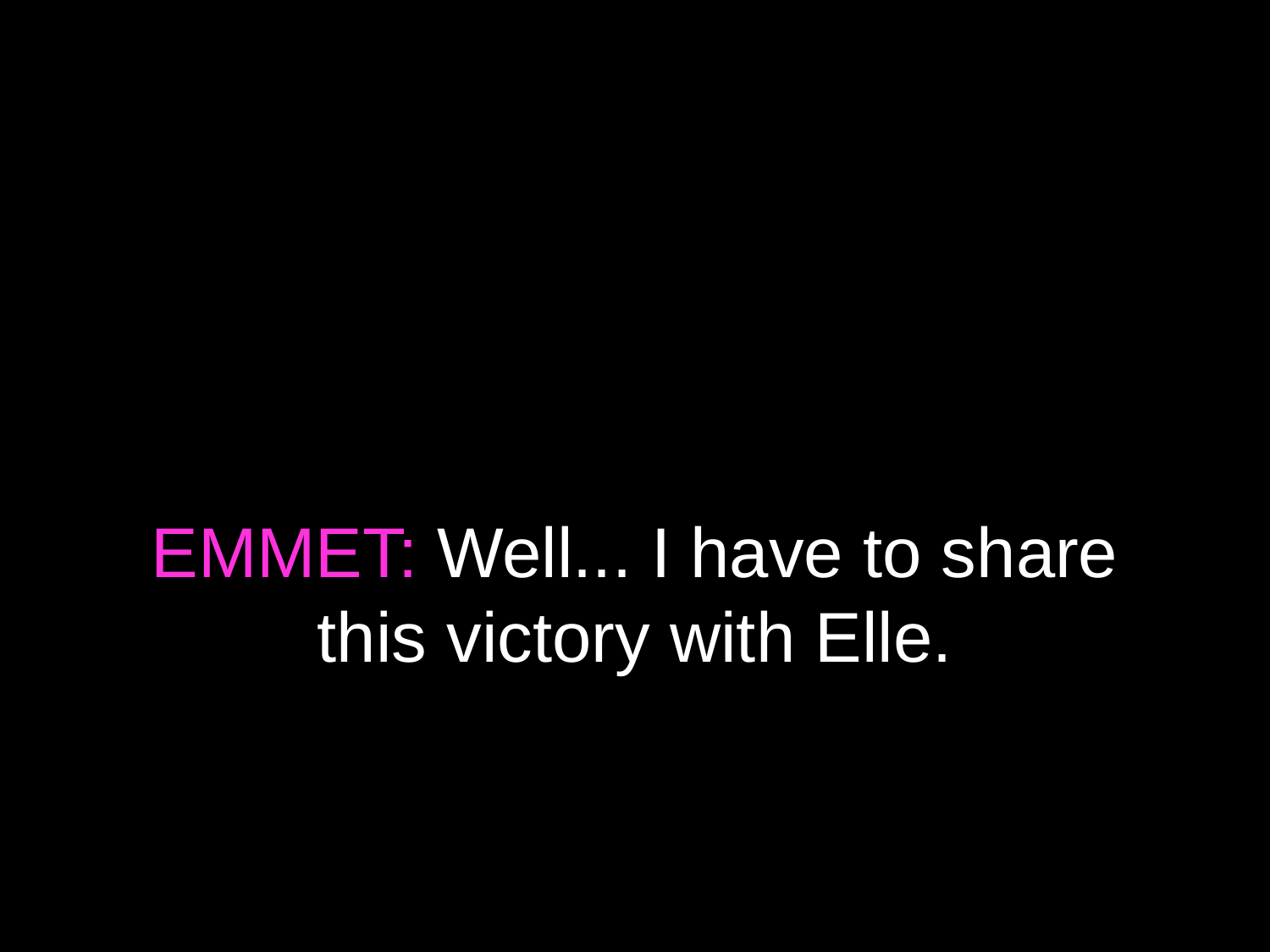

# EMMET: Well... I have to share this victory with Elle.